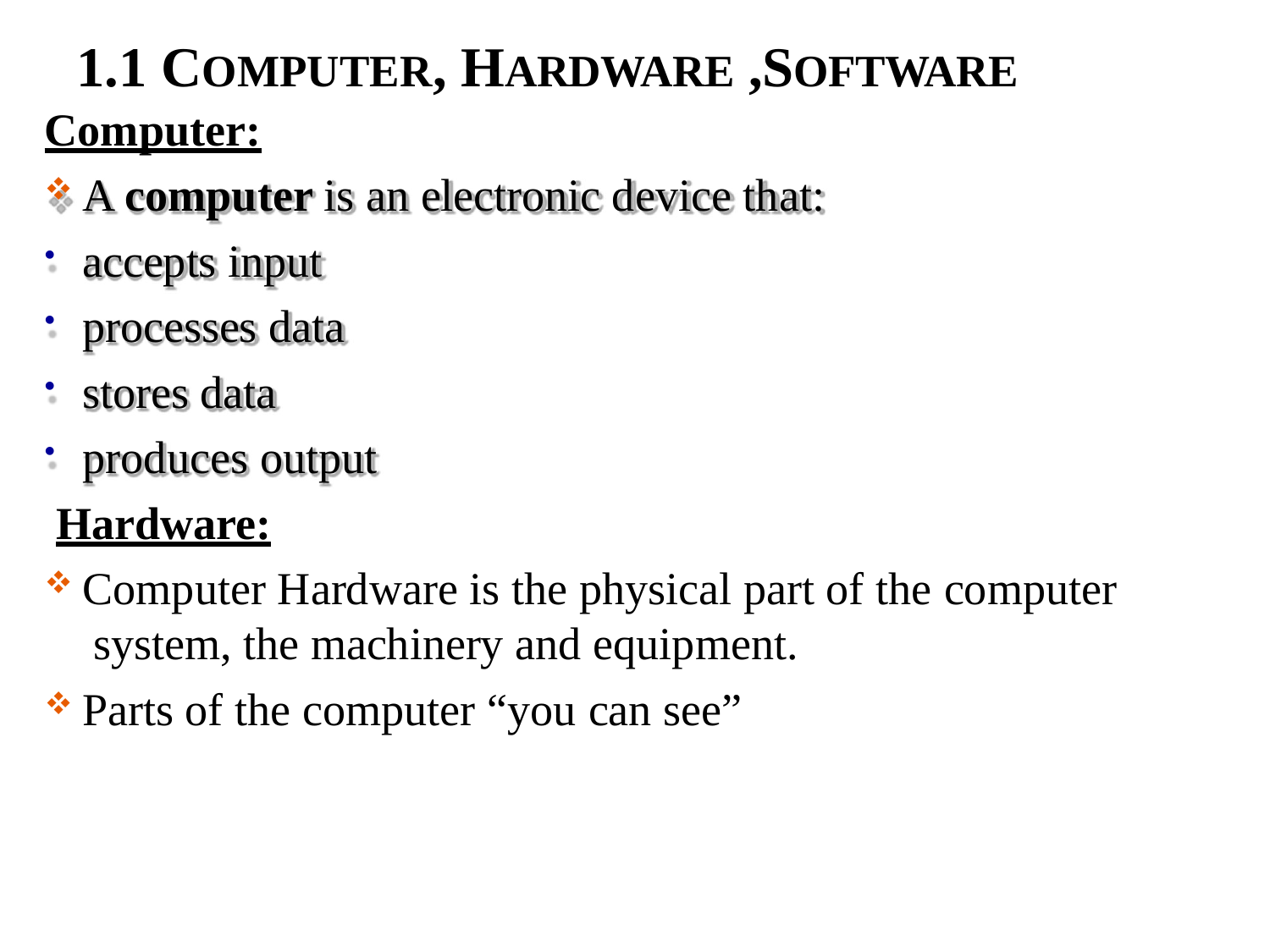

# 1.1 COMPUTER, HARDWARE ,SOFTWARE
Computer:
A computer is an electronic device that:
accepts input
processes data
stores data
produces output
Hardware:
Computer Hardware is the physical part of the computer  system, the machinery and equipment.
Parts of the computer “you can see”

4